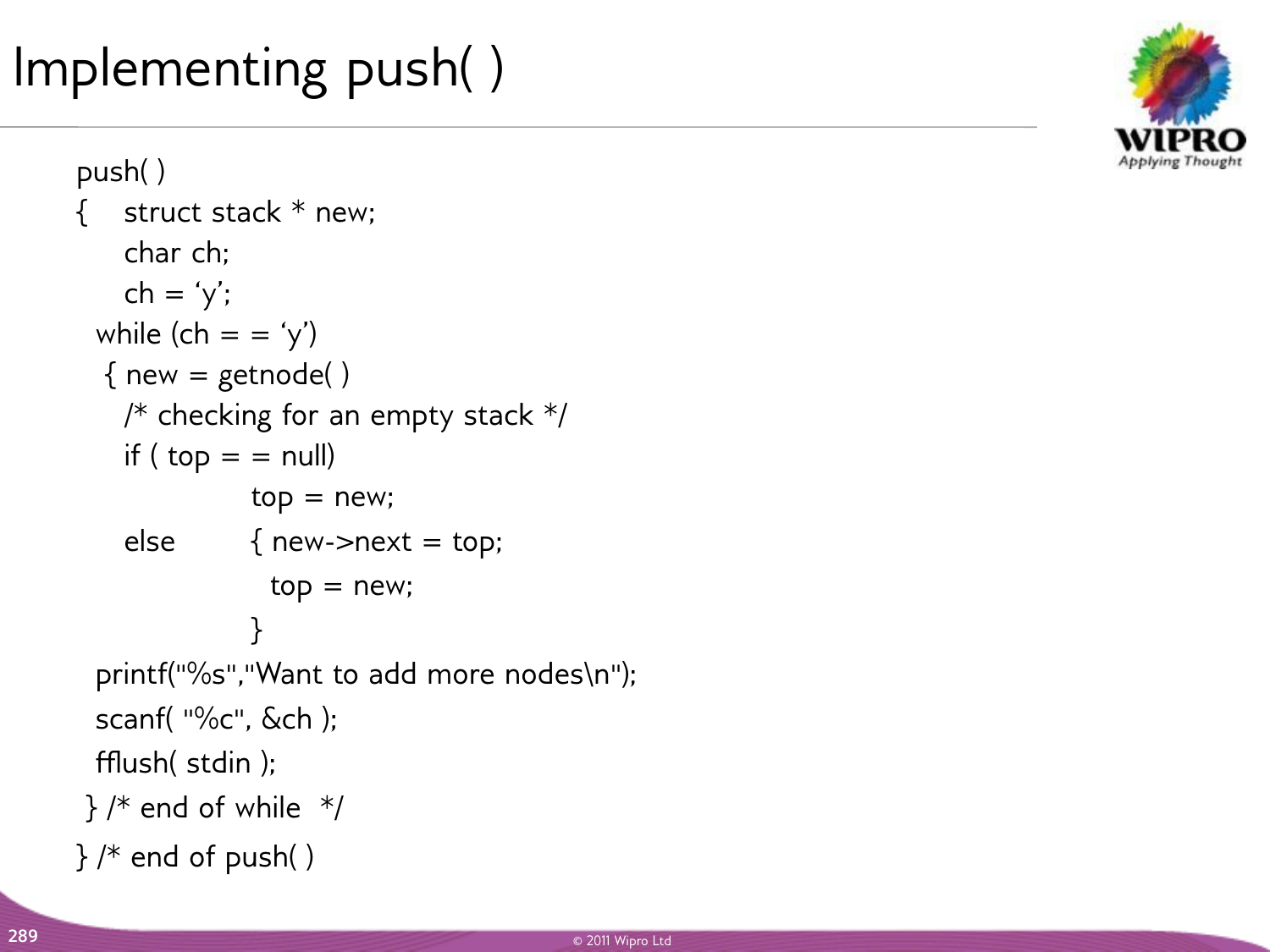

# Implementing push( )
push( )
{	struct stack * new;
	char ch;
	ch = ‘y’;
  while (ch = = ‘y’)
   { new = getnode( )
     /* checking for an empty stack */
     if ( top = = null)
     	top = new;
 	else	{ new->next = top;
     	  top = new;
		}
  printf("%s","Want to add more nodes\n");
  scanf( "%c", &ch );
  fflush( stdin );
 } /* end of while  */
} /* end of push( )